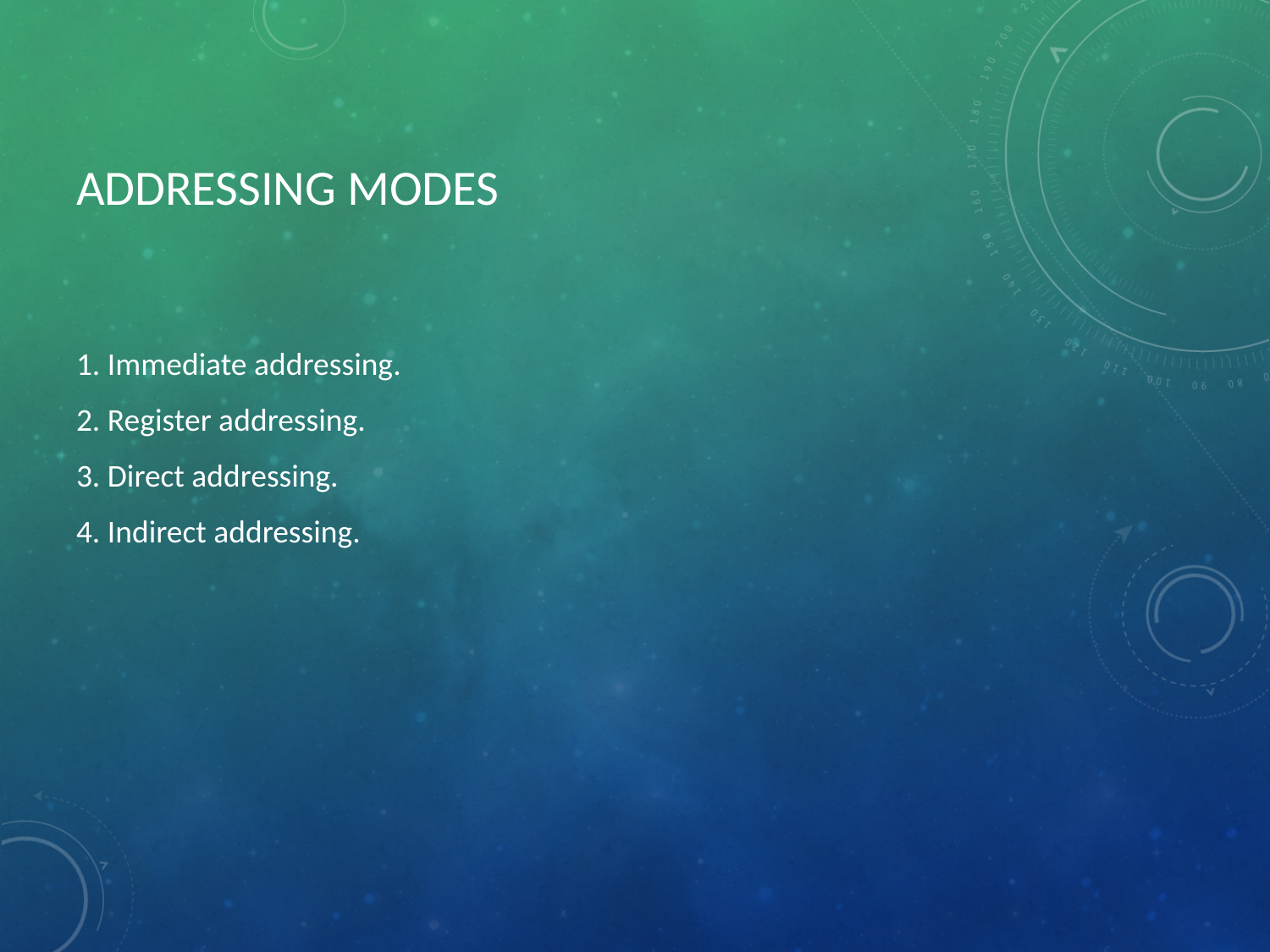

# ADDRESSING MODES
1. Immediate addressing.
2. Register addressing.
3. Direct addressing.
4. Indirect addressing.